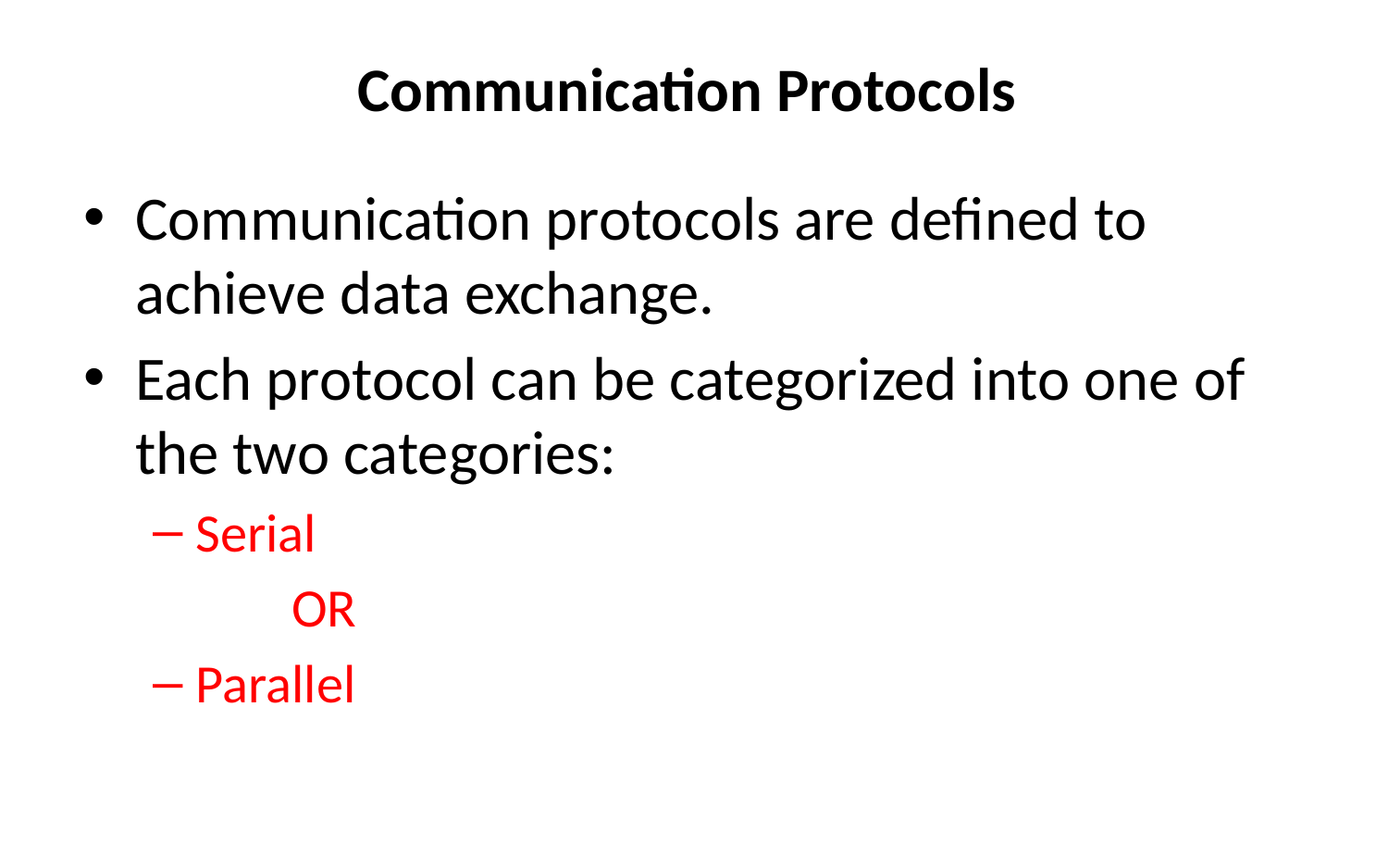

# Communication Protocols
Communication protocols are defined to achieve data exchange.
Each protocol can be categorized into one of the two categories:
Serial
	OR
Parallel